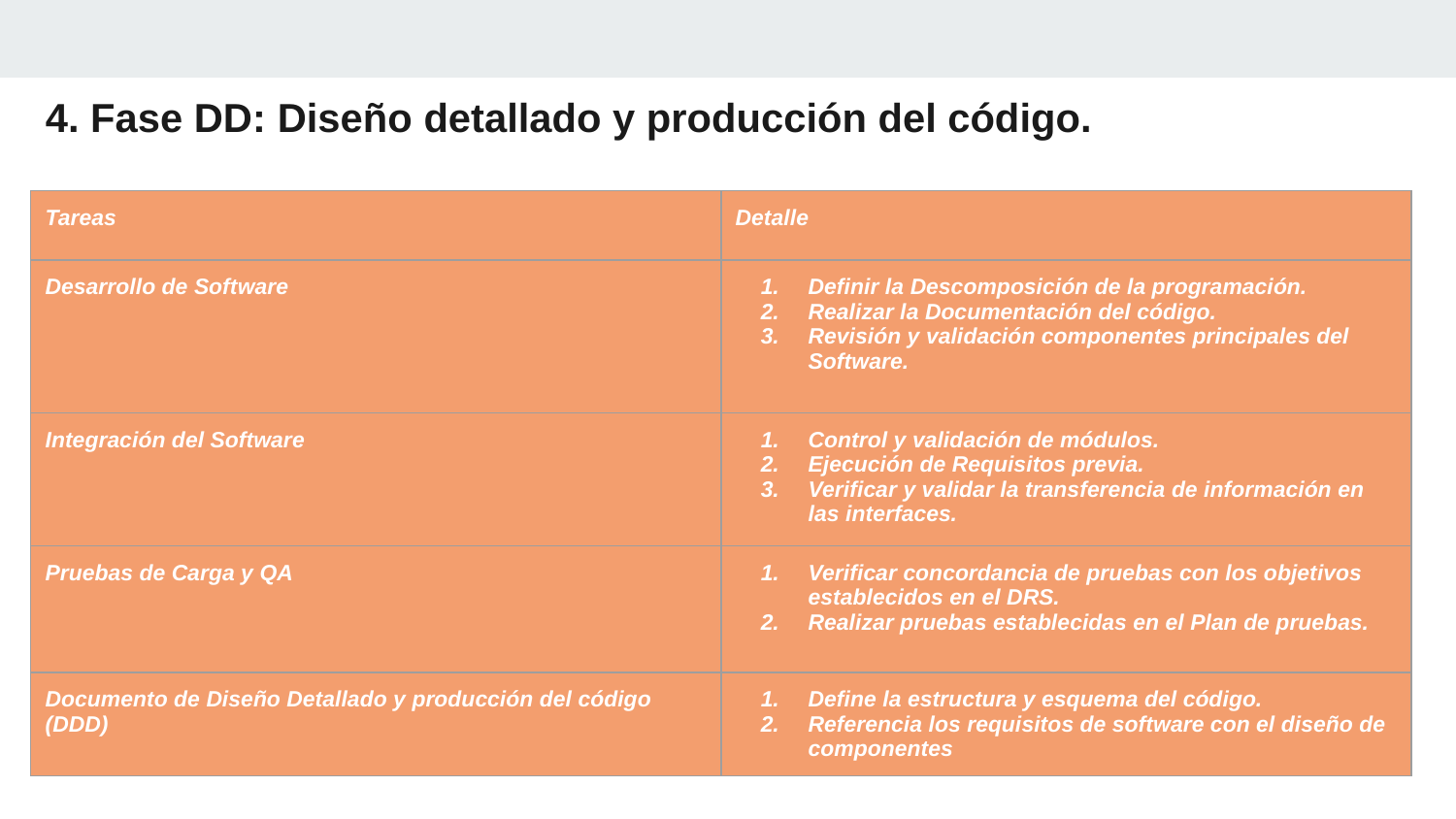

# 4. Fase DD: Diseño detallado y producción del código.

| Tareas | Detalle |
| --- | --- |
| Desarrollo de Software | Definir la Descomposición de la programación. Realizar la Documentación del código. Revisión y validación componentes principales del Software. |
| Integración del Software | Control y validación de módulos. Ejecución de Requisitos previa. Verificar y validar la transferencia de información en las interfaces. |
| Pruebas de Carga y QA | Verificar concordancia de pruebas con los objetivos establecidos en el DRS. Realizar pruebas establecidas en el Plan de pruebas. |
| Documento de Diseño Detallado y producción del código (DDD) | Define la estructura y esquema del código. Referencia los requisitos de software con el diseño de componentes |